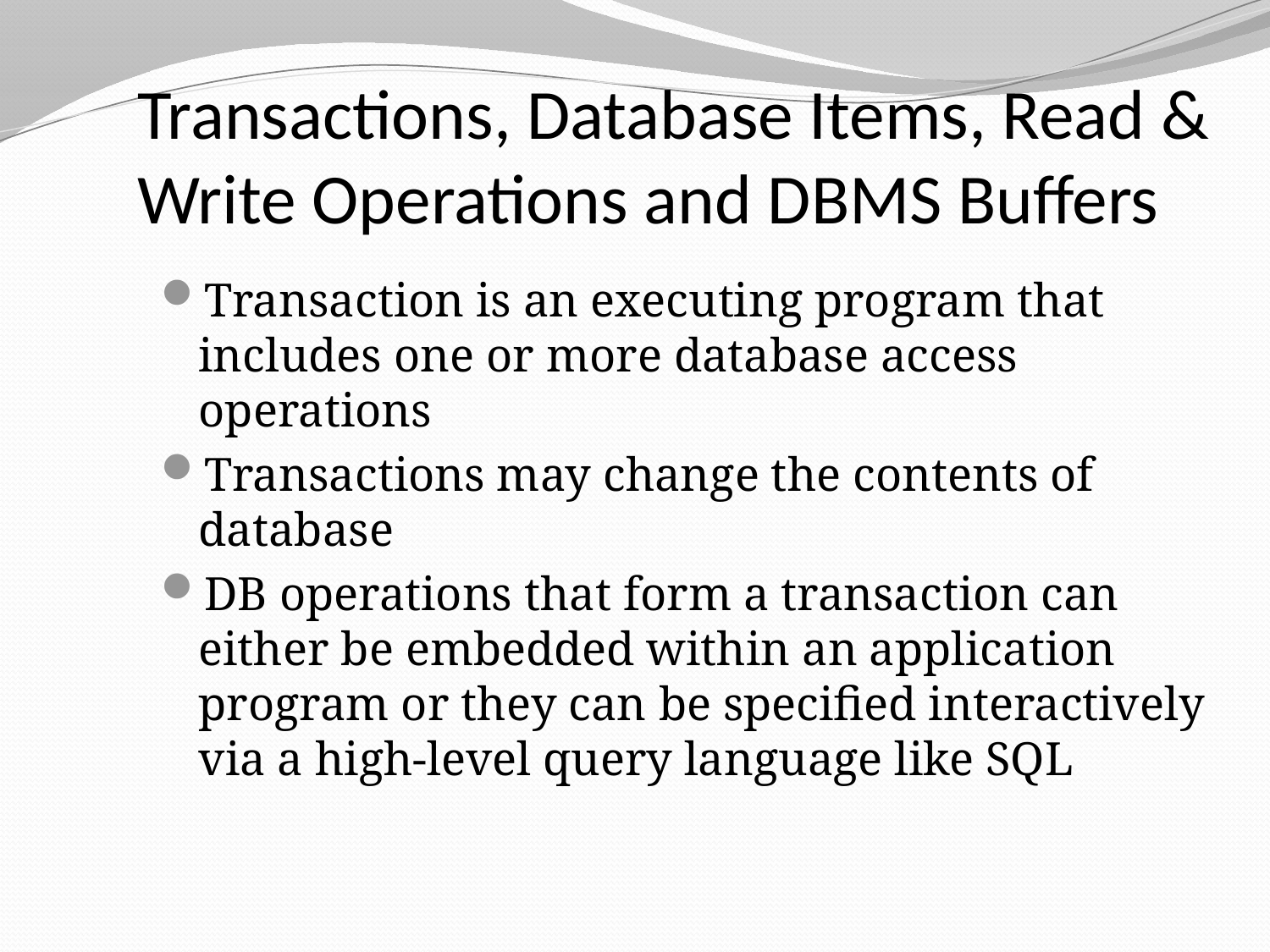

Transactions, Database Items, Read & Write Operations and DBMS Buffers
Transaction is an executing program that includes one or more database access operations
Transactions may change the contents of database
DB operations that form a transaction can either be embedded within an application program or they can be specified interactively via a high-level query language like SQL